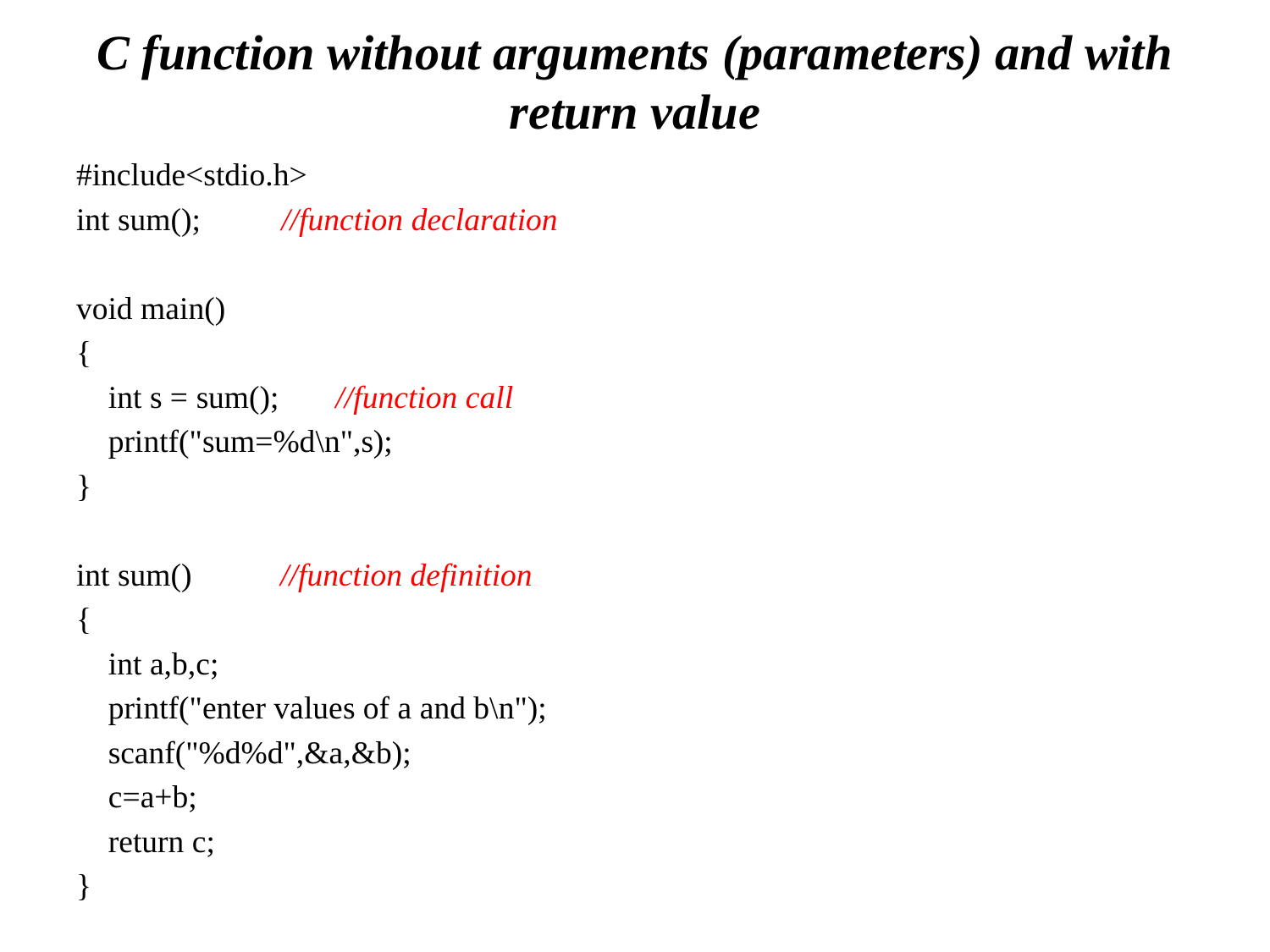

# C function without arguments (parameters) and with return value
#include<stdio.h>
int sum();          //function declaration

void main()
{
    int s = sum();       //function call
    printf("sum=%d\n",s);
}

int sum()           //function definition
{
    int a,b,c;
    printf("enter values of a and b\n");
    scanf("%d%d",&a,&b);
    c=a+b;
    return c;
}